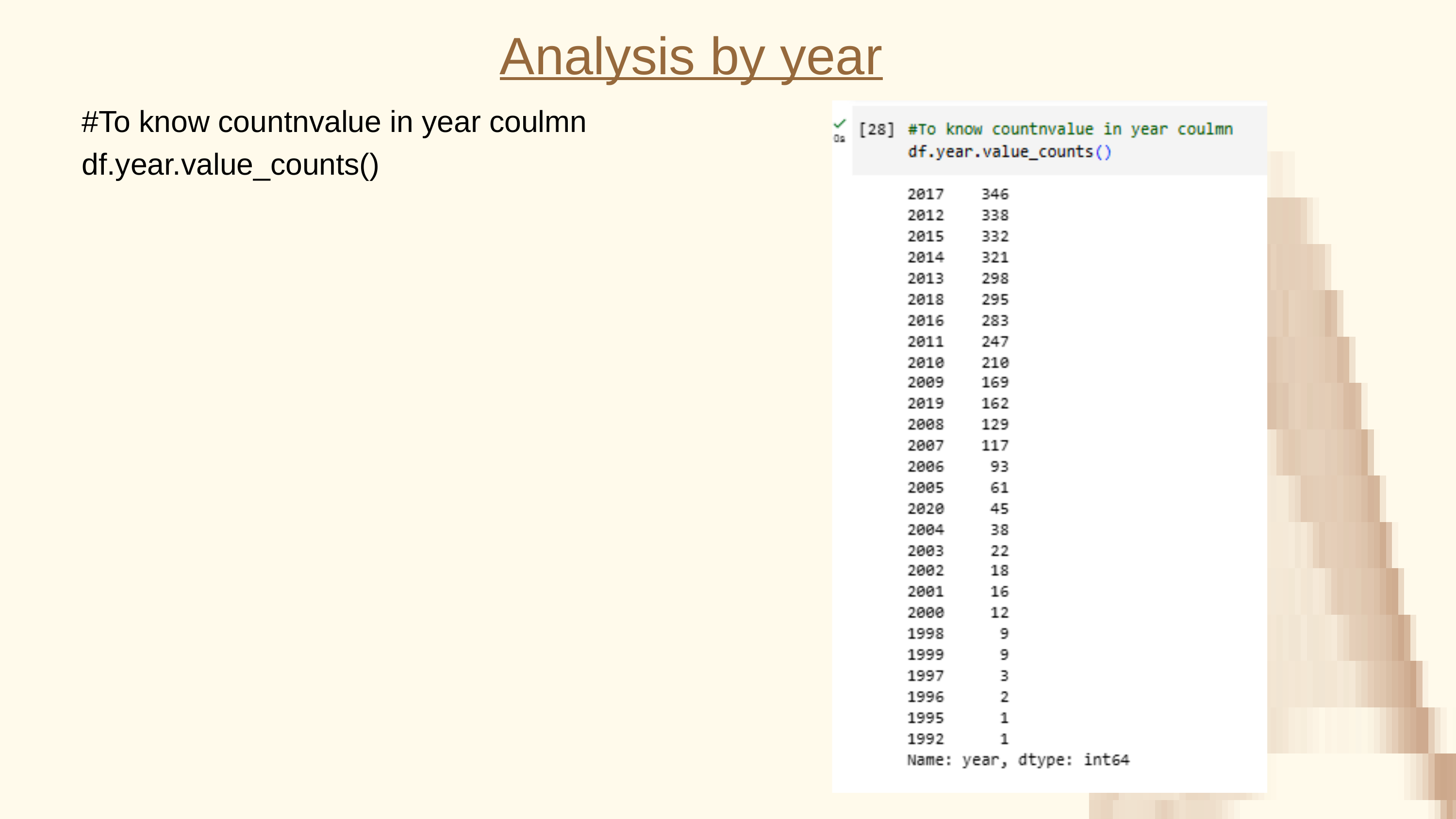

Analysis by year
#To know countnvalue in year coulmn
df.year.value_counts()